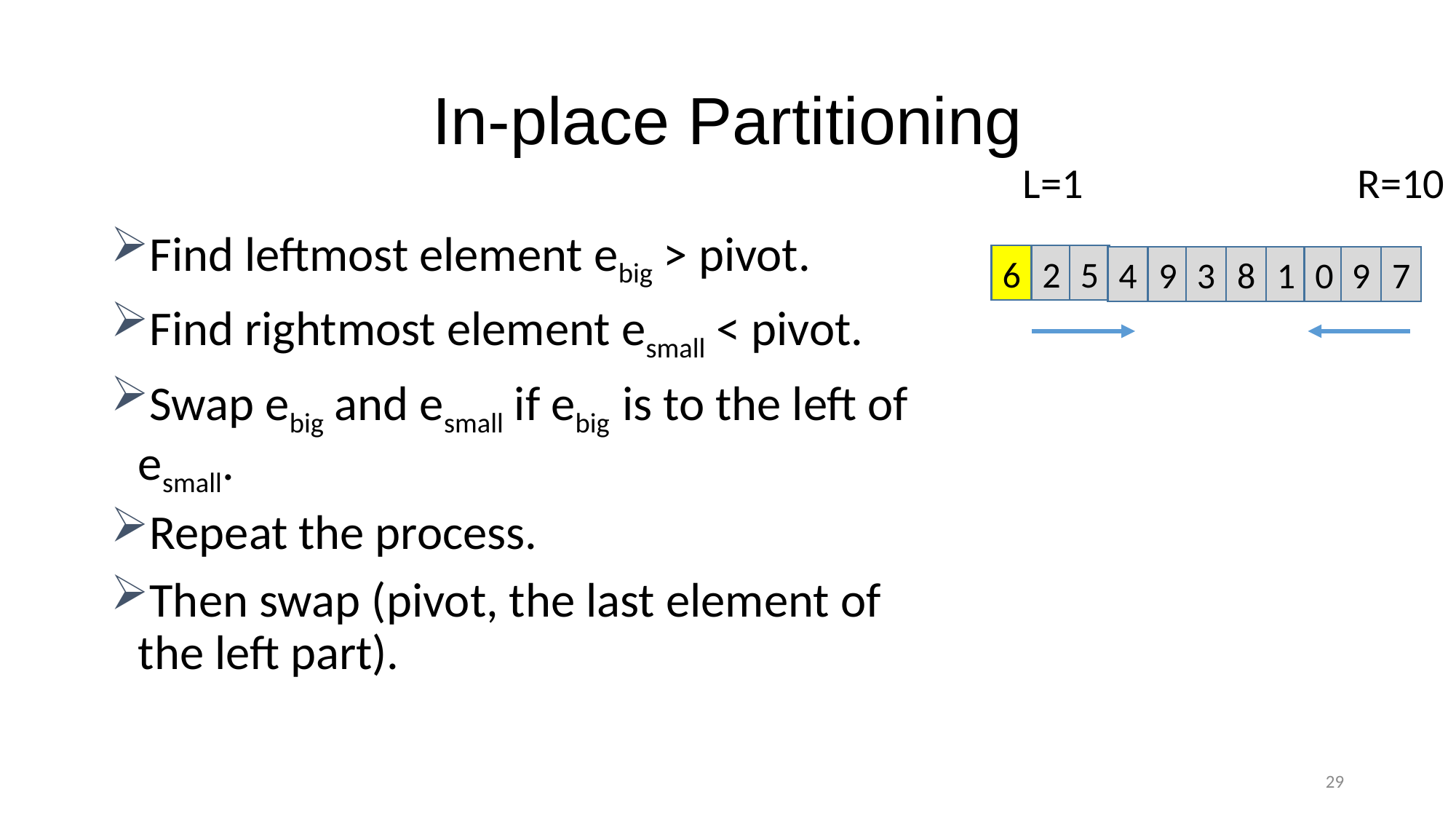

# In-place Partitioning
L=1
R=10
Find leftmost element ebig > pivot.
Find rightmost element esmall < pivot.
Swap ebig and esmall if ebig  is to the left of esmall.
Repeat the process.
Then swap (pivot, the last element of the left part).
6
2
5
4
9
3
8
1
0
9
7
29